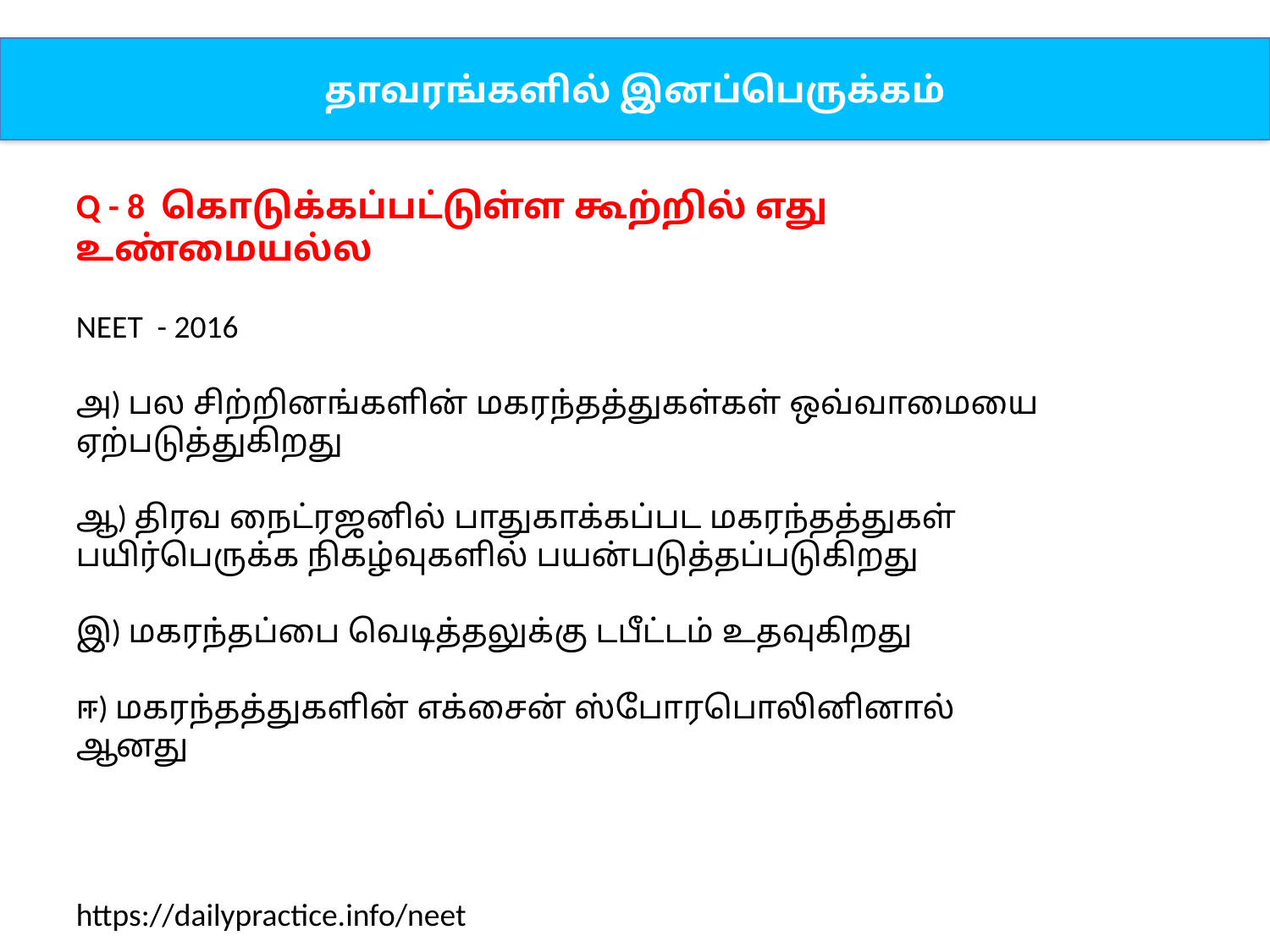

தாவரங்களில் இனப்பெருக்கம்

Q - 8  கொடுக்கப்பட்டுள்ள கூற்றில் எது உண்மையல்ல

NEET  - 2016

அ) பல சிற்றினங்களின் மகரந்தத்துகள்கள் ஒவ்வாமையை ஏற்படுத்துகிறது

ஆ) திரவ நைட்ரஜனில் பாதுகாக்கப்பட மகரந்தத்துகள் பயிர்பெருக்க நிகழ்வுகளில் பயன்படுத்தப்படுகிறது

இ) மகரந்தப்பை வெடித்தலுக்கு டபீட்டம் உதவுகிறது

ஈ) மகரந்தத்துகளின் எக்சைன் ஸ்போரபொலினினால் ஆனது
https://dailypractice.info/neet